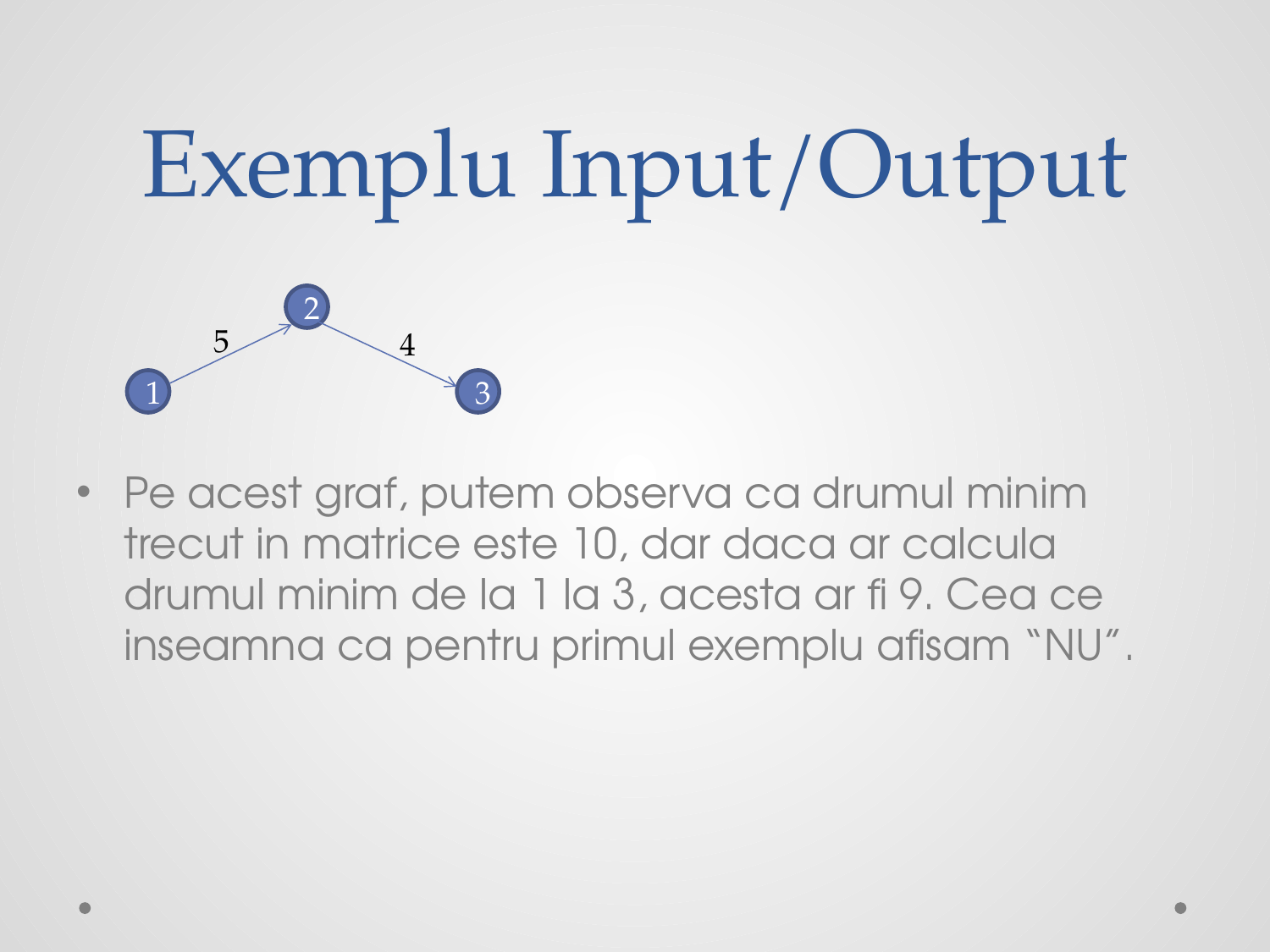

# Exemplu Input/Output

Pe acest graf, putem observa ca drumul minim trecut in matrice este 10, dar daca ar calcula drumul minim de la 1 la 3, acesta ar fi 9. Cea ce inseamna ca pentru primul exemplu afisam “NU”.
2
5
4
1
3